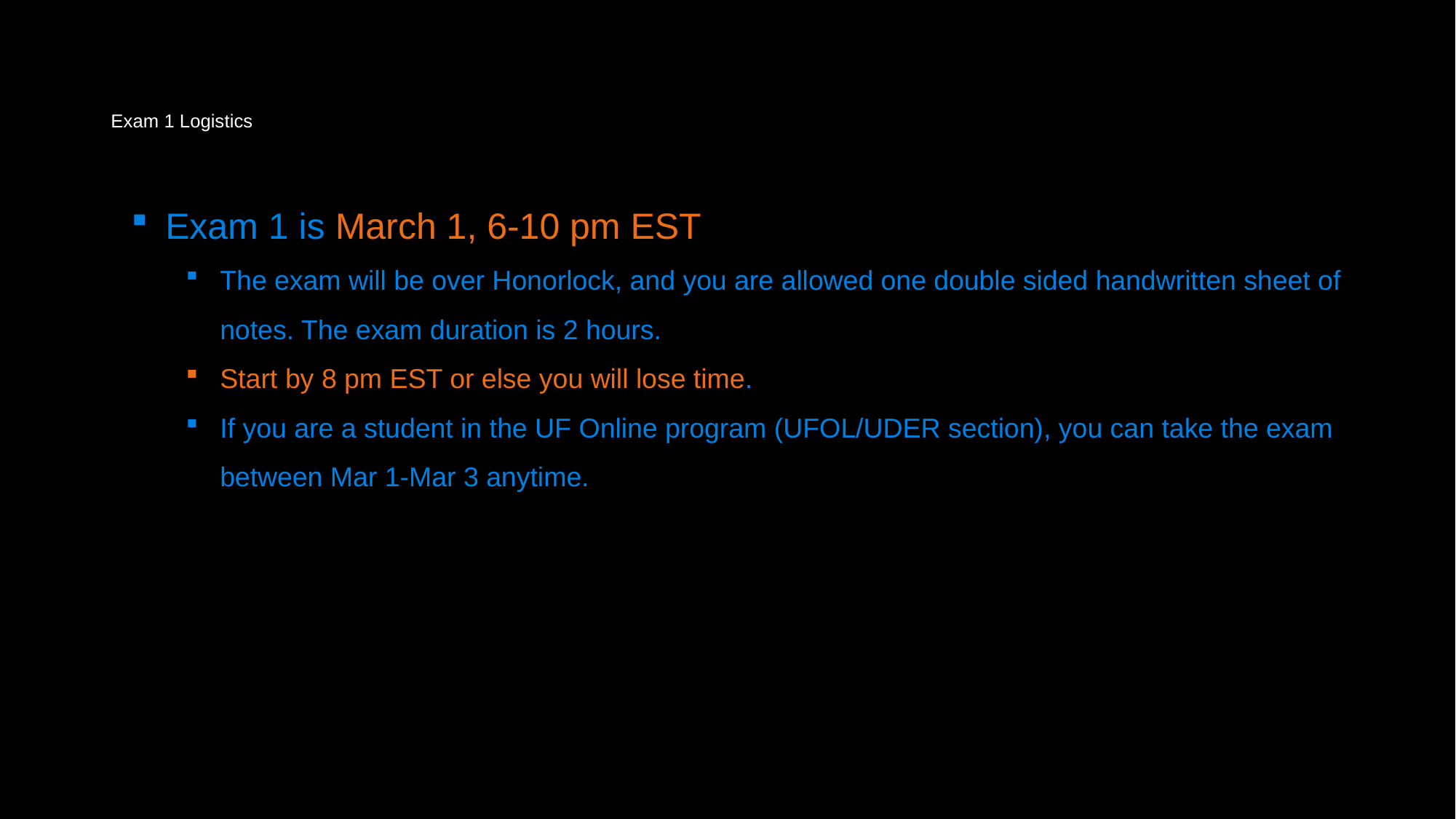

# Exam 1 Logistics
Exam 1 is March 1, 6-10 pm EST
The exam will be over Honorlock, and you are allowed one double sided handwritten sheet of notes. The exam duration is 2 hours.
Start by 8 pm EST or else you will lose time.
If you are a student in the UF Online program (UFOL/UDER section), you can take the exam between Mar 1-Mar 3 anytime.